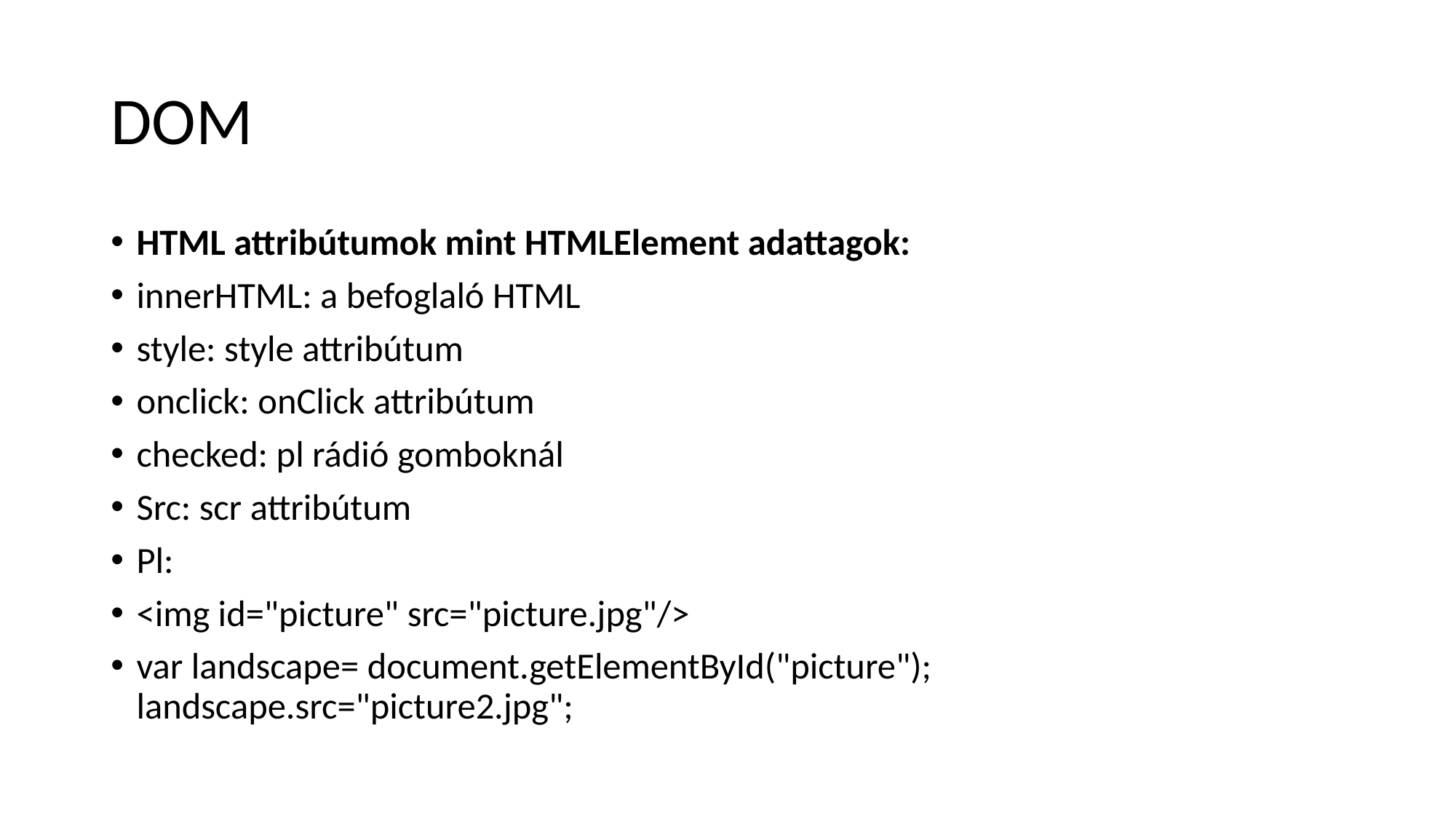

# DOM
HTML attribútumok mint HTMLElement adattagok:
innerHTML: a befoglaló HTML
style: style attribútum
onclick: onClick attribútum
checked: pl rádió gomboknál
Src: scr attribútum
Pl:
<img id="picture" src="picture.jpg"/>
var landscape= document.getElementById("picture");
landscape.src="picture2.jpg";